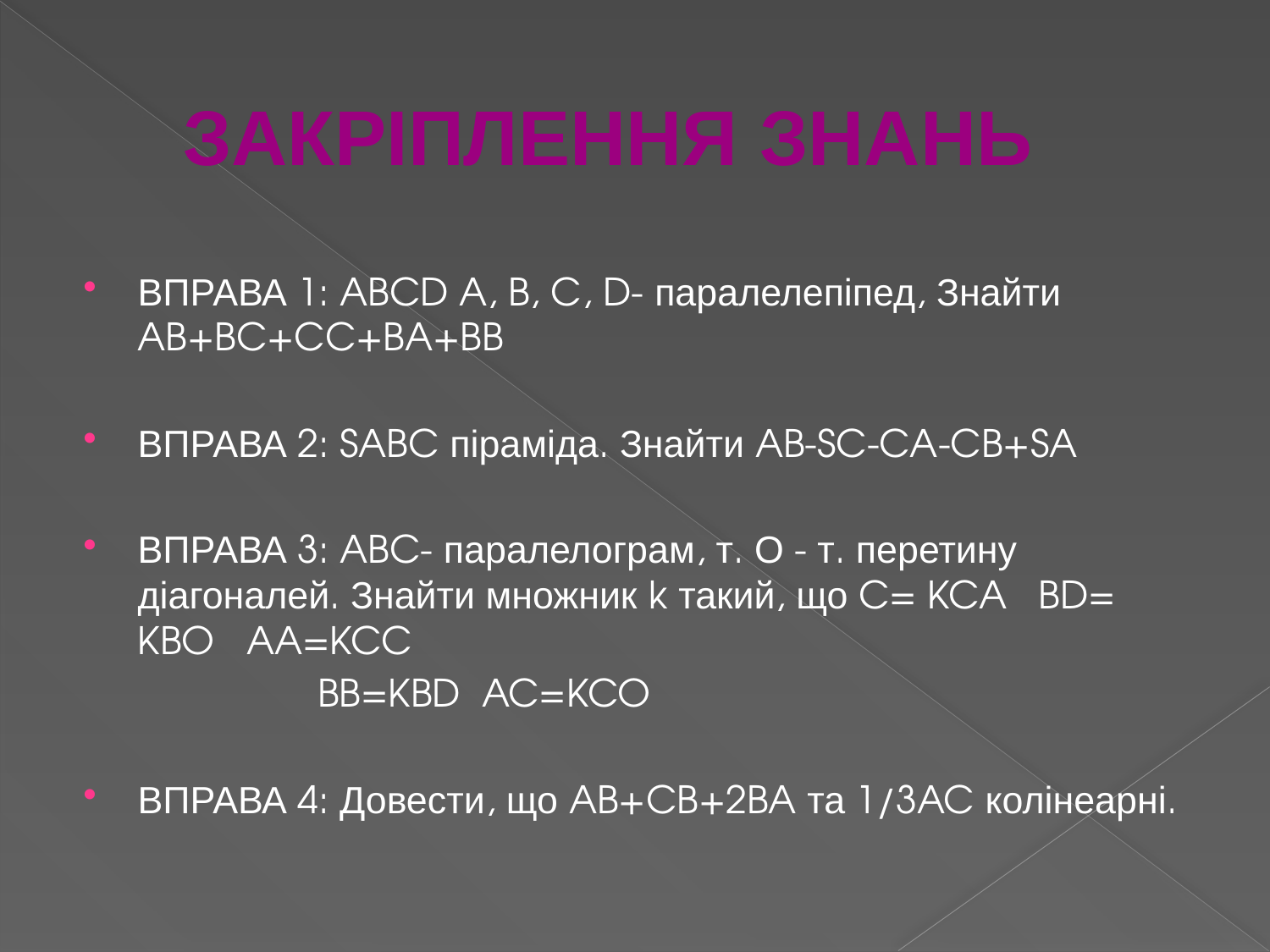

#
ЗАКРІПЛЕННЯ ЗНАНЬ
ВПРАВА 1: ABCD A, B, C, D- паралелепіпед, Знайти AB+BC+CC+BA+BB

ВПРАВА 2: SABC піраміда. Знайти AB-SC-CA-CB+SA

ВПРАВА 3: ABC- паралелограм, т. О - т. перетину  діагоналей. Знайти множник k такий, що C= KCA   BD= KBO   AA=KCC
                      BB=KBD  AC=KCO

ВПРАВА 4: Довести, що AB+CB+2BA та 1/3AC колінеарні.